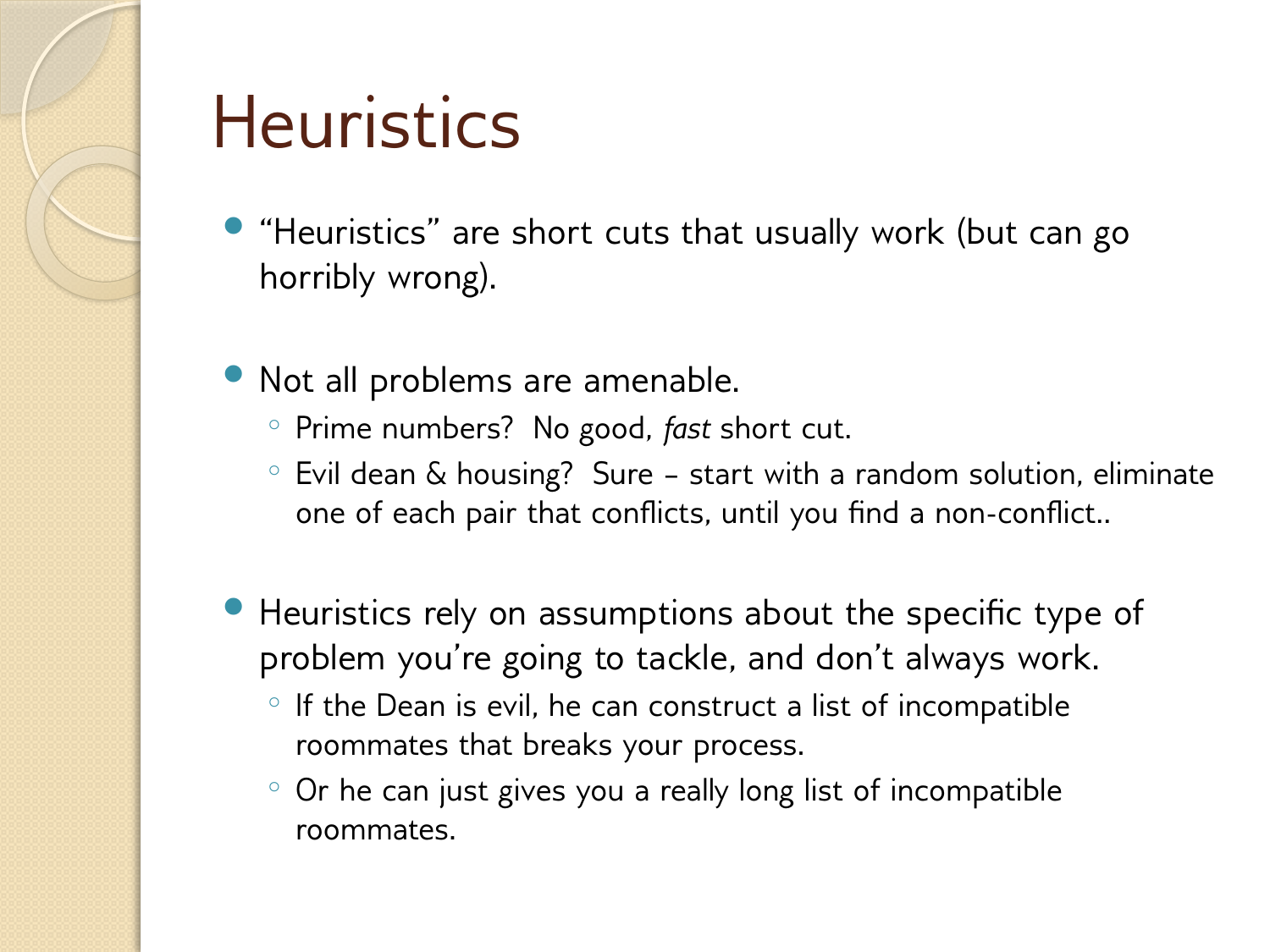

# Heuristics
“Heuristics” are short cuts that usually work (but can go horribly wrong).

Not all problems are amenable.
Prime numbers?  No good, fast short cut.
Evil dean & housing?  Sure – start with a random solution, eliminate one of each pair that conflicts, until you find a non-conflict..

Heuristics rely on assumptions about the specific type of problem you’re going to tackle, and don’t always work.
If the Dean is evil, he can construct a list of incompatible roommates that breaks your process.
Or he can just gives you a really long list of incompatible roommates.